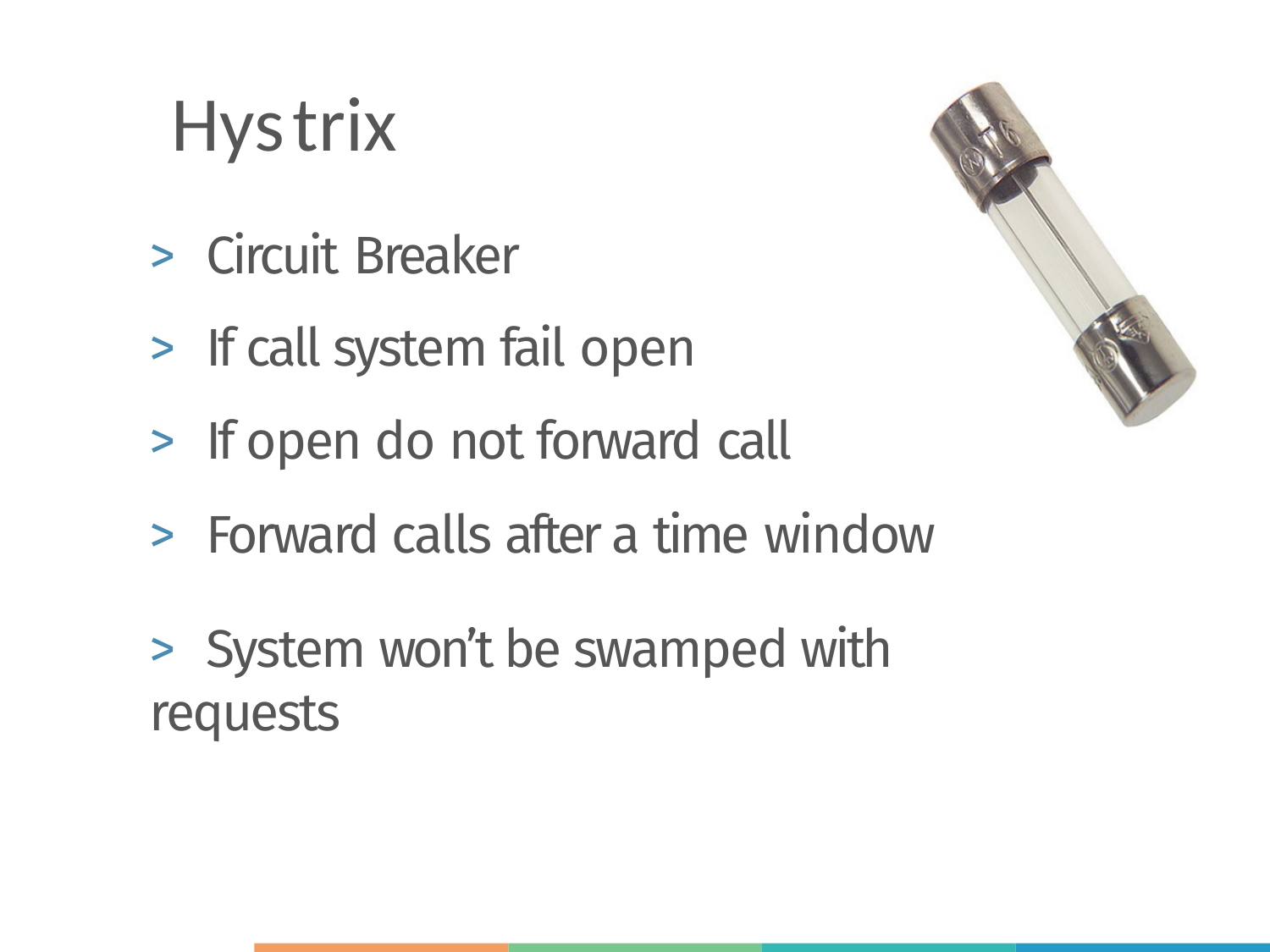

# Hystrix
>	Circuit Breaker
>	If call system fail open
>	If open do not forward call
>	Forward calls after a time window
>	System won’t be swamped with requests